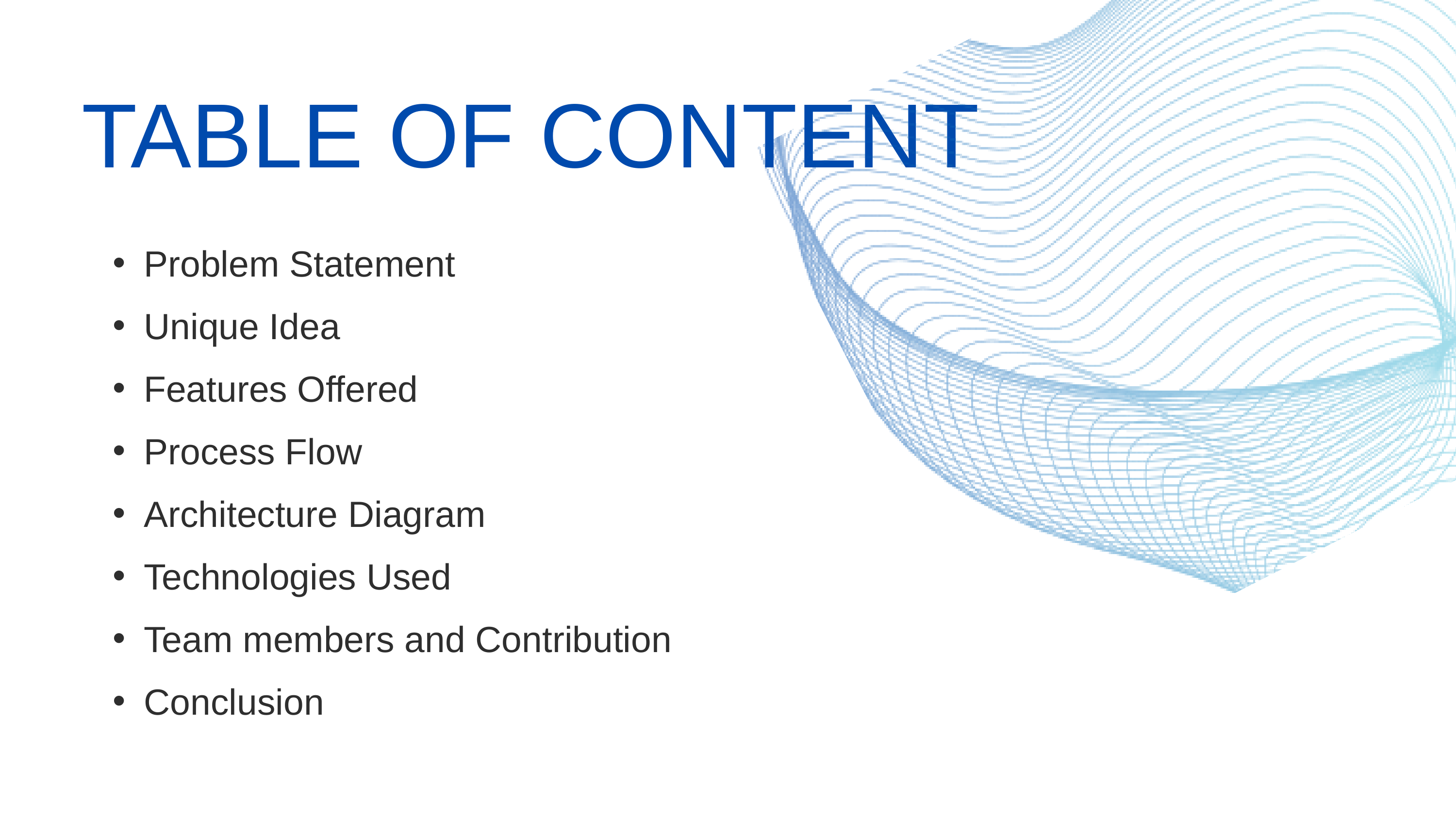

TABLE OF CONTENT
Problem Statement
Unique Idea
Features Offered
Process Flow
Architecture Diagram
Technologies Used
Team members and Contribution
Conclusion